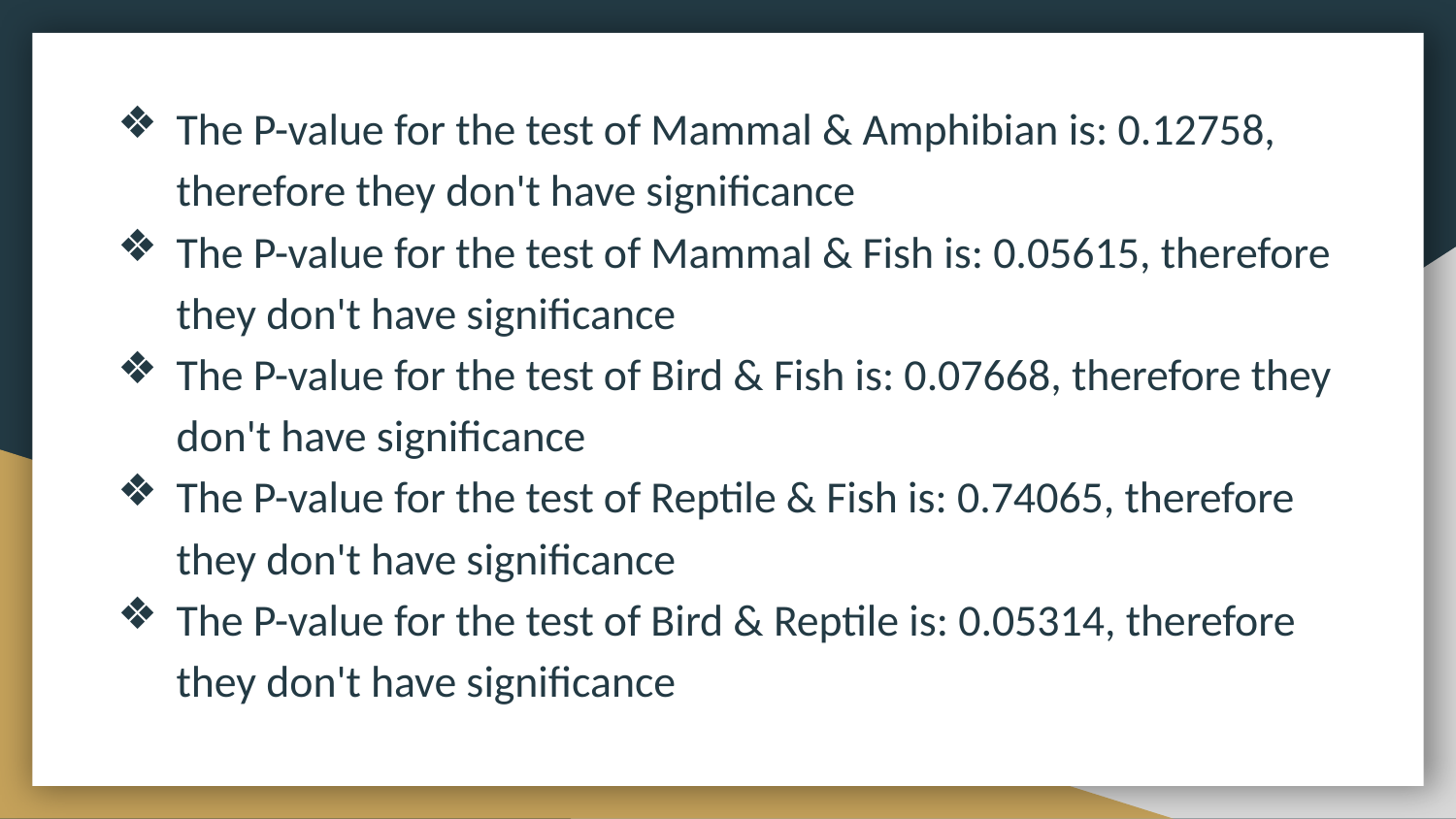

The P-value for the test of Mammal & Amphibian is: 0.12758, therefore they don't have significance
The P-value for the test of Mammal & Fish is: 0.05615, therefore they don't have significance
The P-value for the test of Bird & Fish is: 0.07668, therefore they don't have significance
The P-value for the test of Reptile & Fish is: 0.74065, therefore they don't have significance
The P-value for the test of Bird & Reptile is: 0.05314, therefore they don't have significance